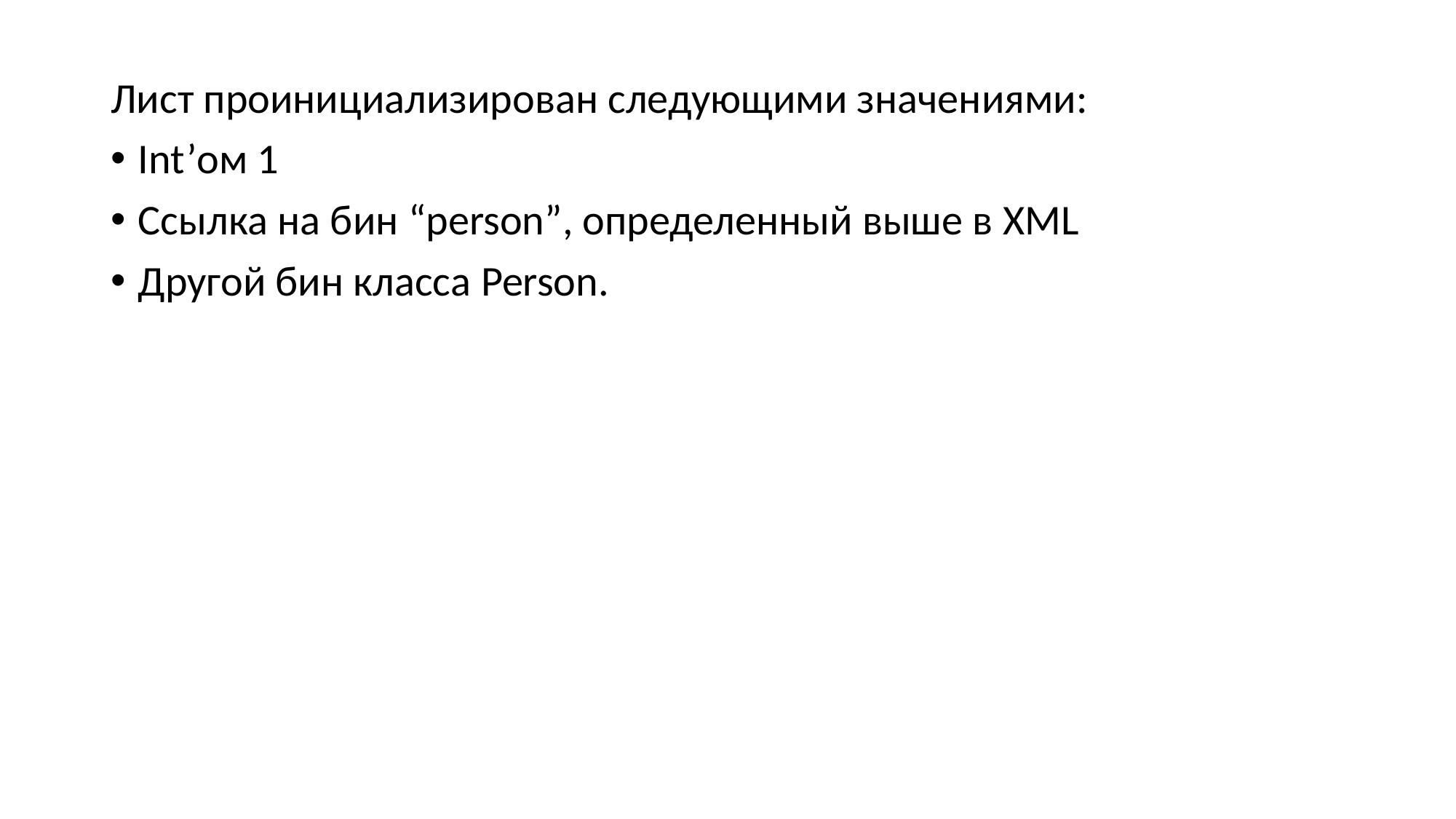

Лист проинициализирован следующими значениями:
Int’ом 1
Ссылка на бин “person”, определенный выше в XML
Другой бин класса Person.